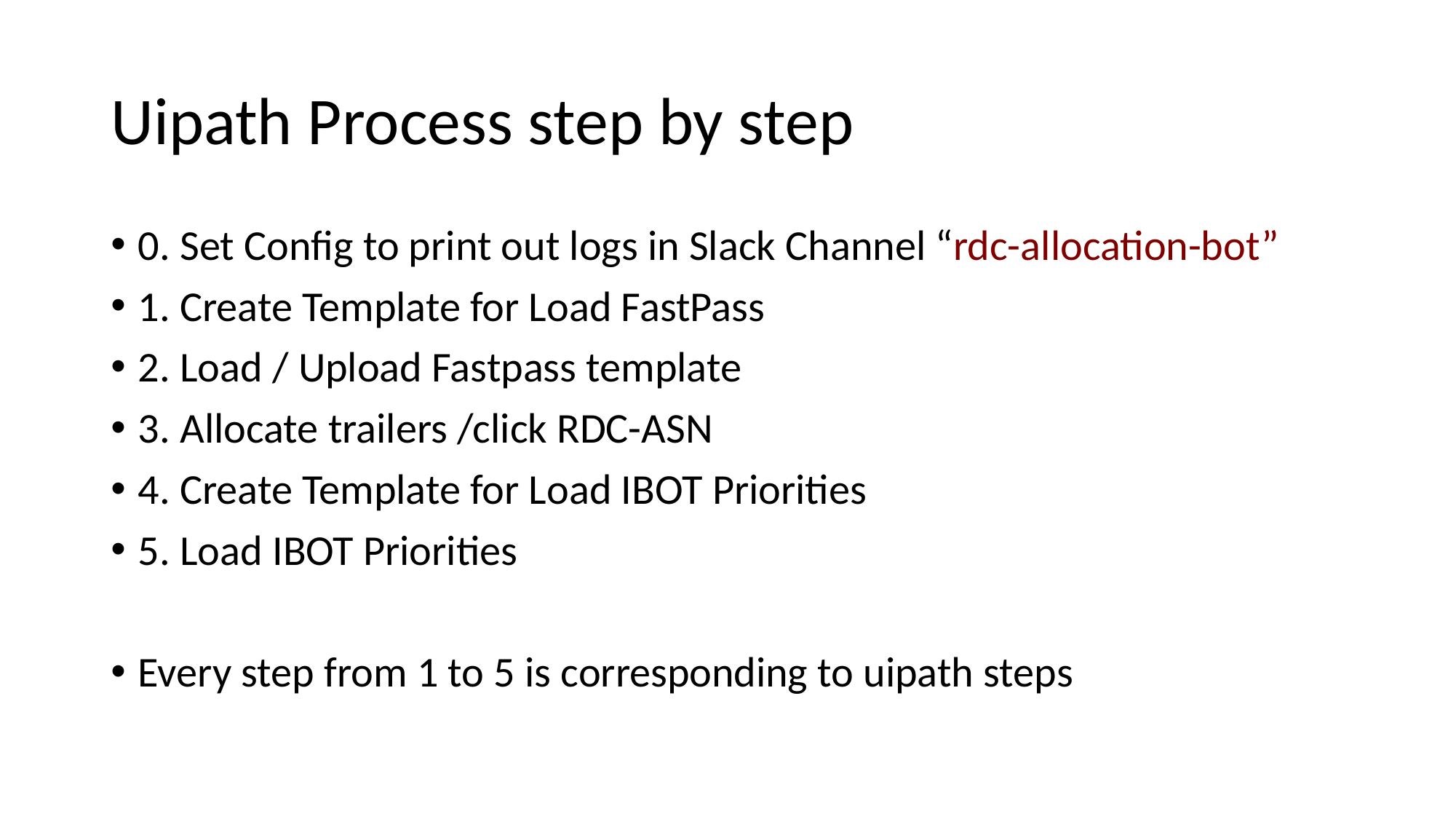

# Uipath Process step by step
0. Set Config to print out logs in Slack Channel “﻿rdc-allocation-bot”
1. Create Template for Load FastPass
2. Load / Upload Fastpass template
3. Allocate trailers /click RDC-ASN
4. Create Template for Load IBOT Priorities
5. Load IBOT Priorities

Every step from 1 to 5 is corresponding to uipath steps